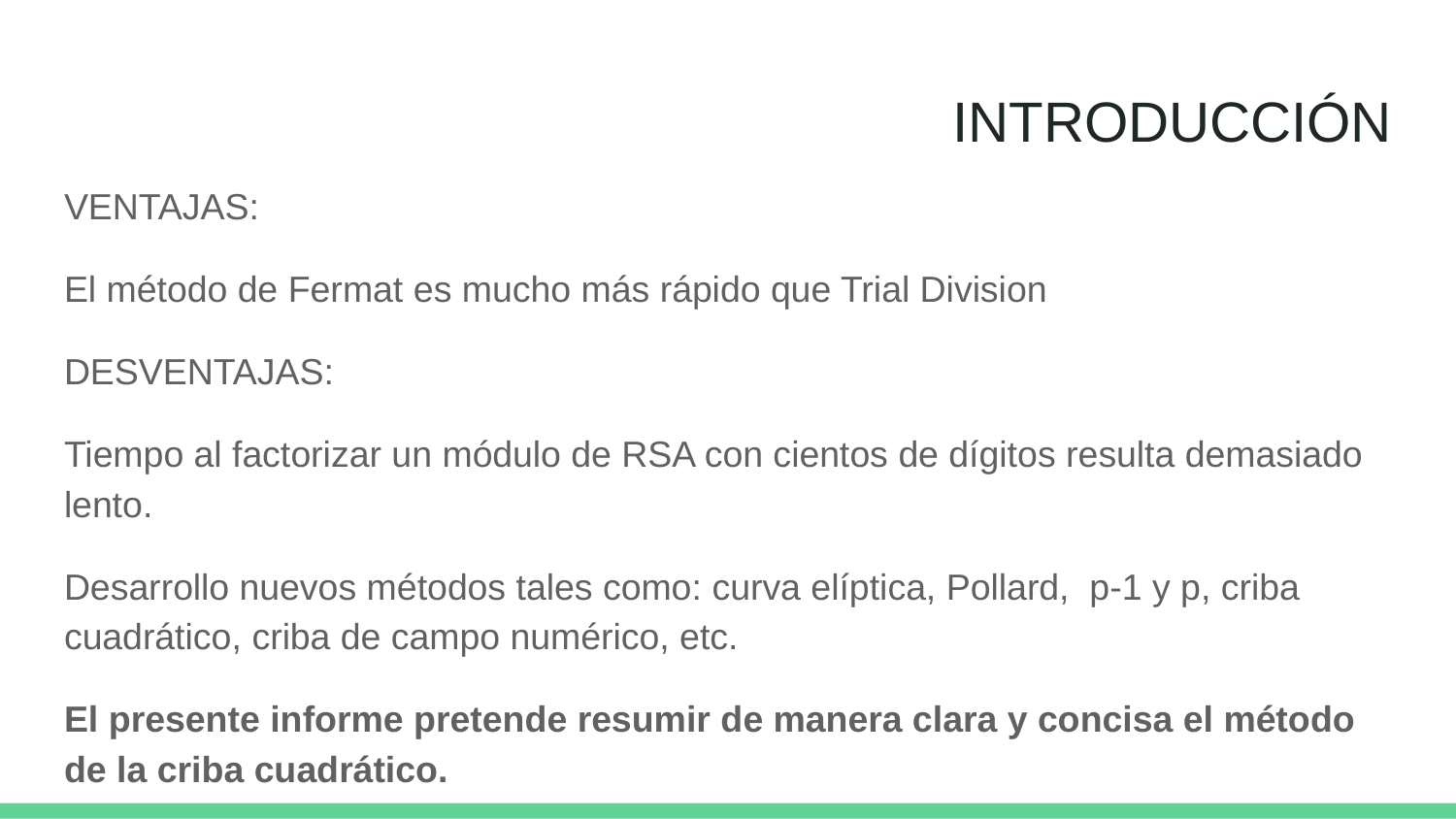

# INTRODUCCIÓN
VENTAJAS:
El método de Fermat es mucho más rápido que Trial Division
DESVENTAJAS:
Tiempo al factorizar un módulo de RSA con cientos de dígitos resulta demasiado lento.
Desarrollo nuevos métodos tales como: curva elíptica, Pollard,  p-1 y p, criba cuadrático, criba de campo numérico, etc.
El presente informe pretende resumir de manera clara y concisa el método de la criba cuadrático.